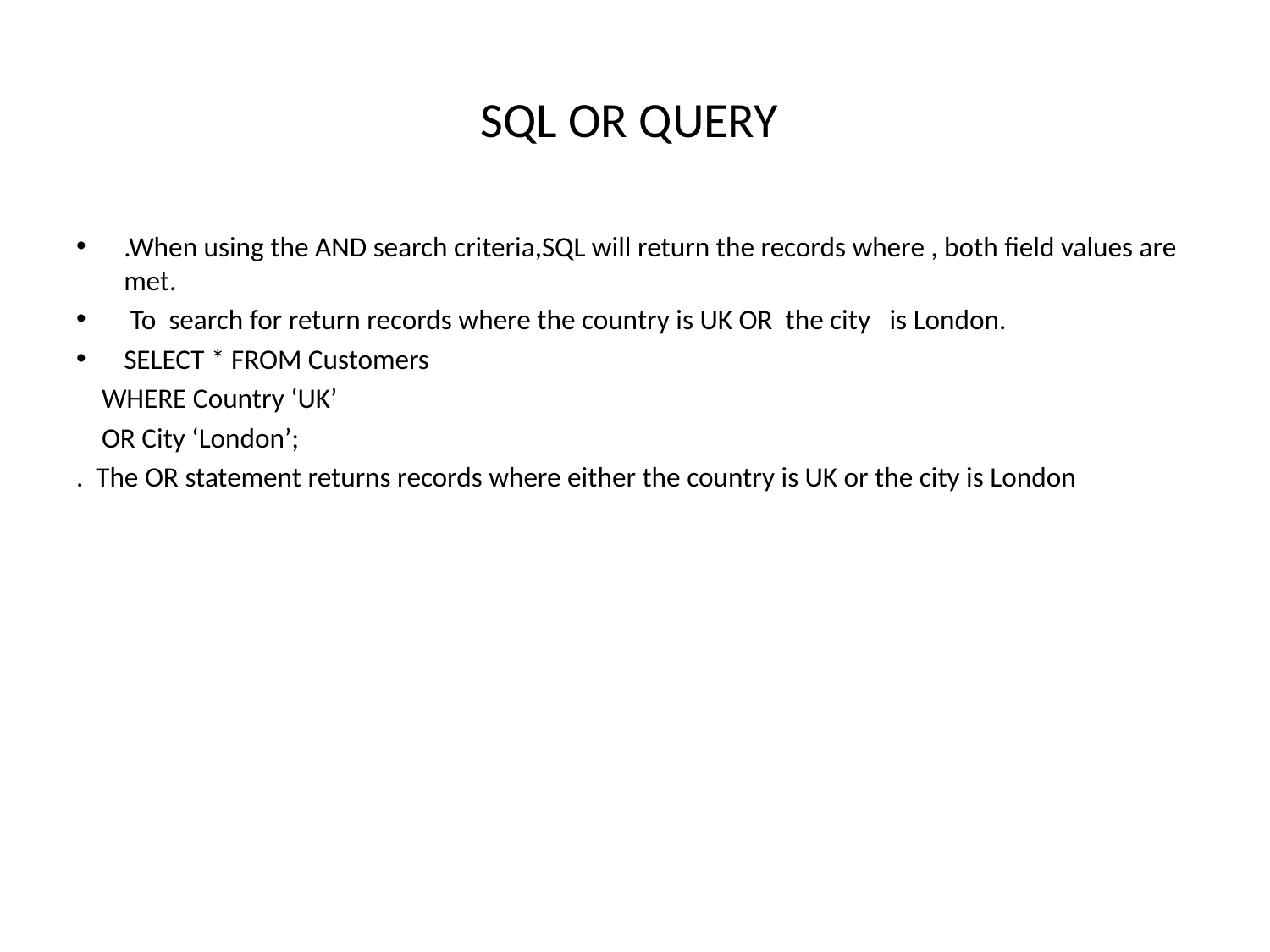

# SQL OR QUERY
.When using the AND search criteria,SQL will return the records where , both field values are met.
 To  search for return records where the country is UK OR  the city   is London.
SELECT * FROM Customers
    WHERE Country ‘UK’
    OR City ‘London’;
.  The OR statement returns records where either the country is UK or the city is London